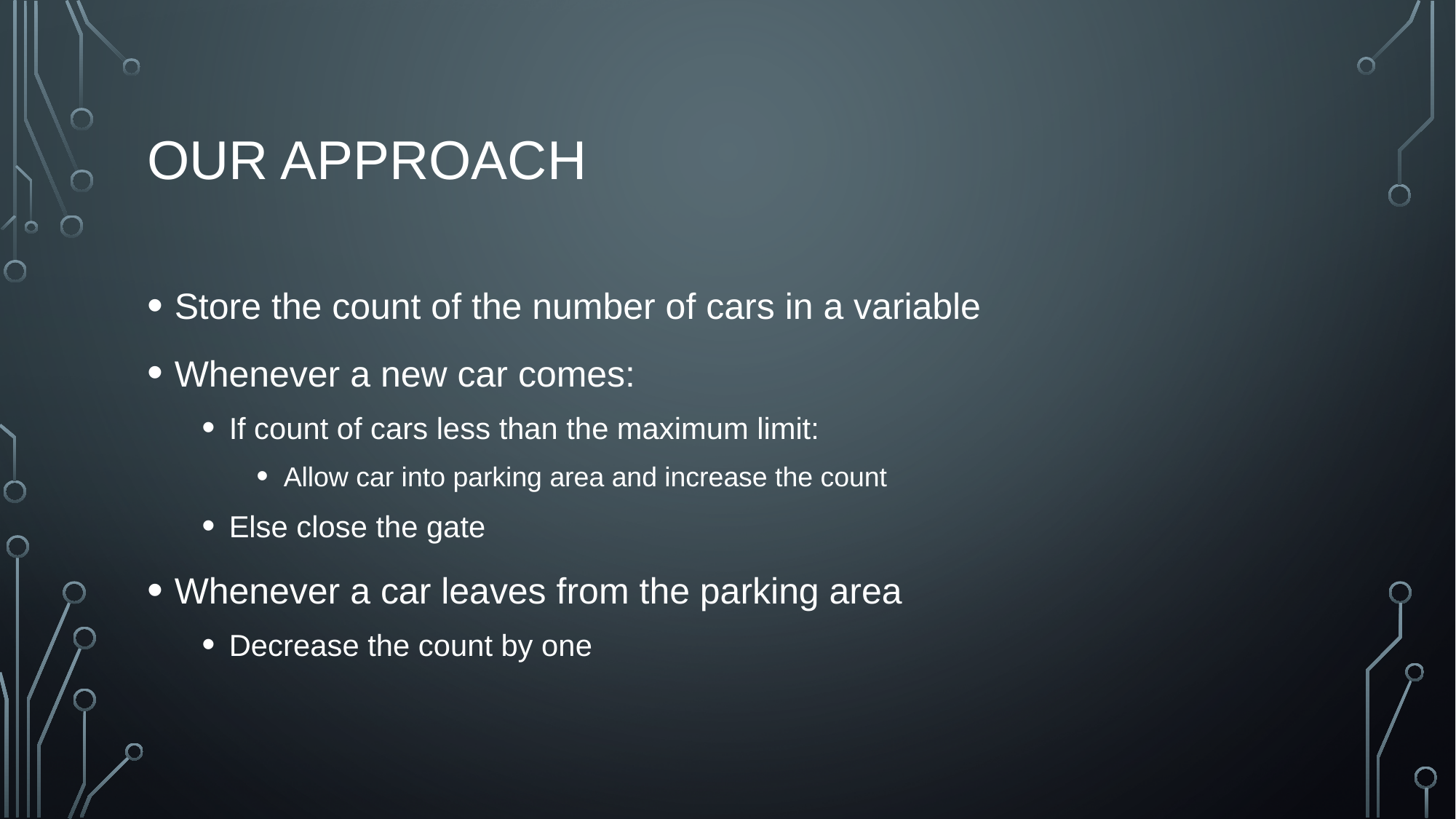

# Our approach
Store the count of the number of cars in a variable
Whenever a new car comes:
If count of cars less than the maximum limit:
Allow car into parking area and increase the count
Else close the gate
Whenever a car leaves from the parking area
Decrease the count by one